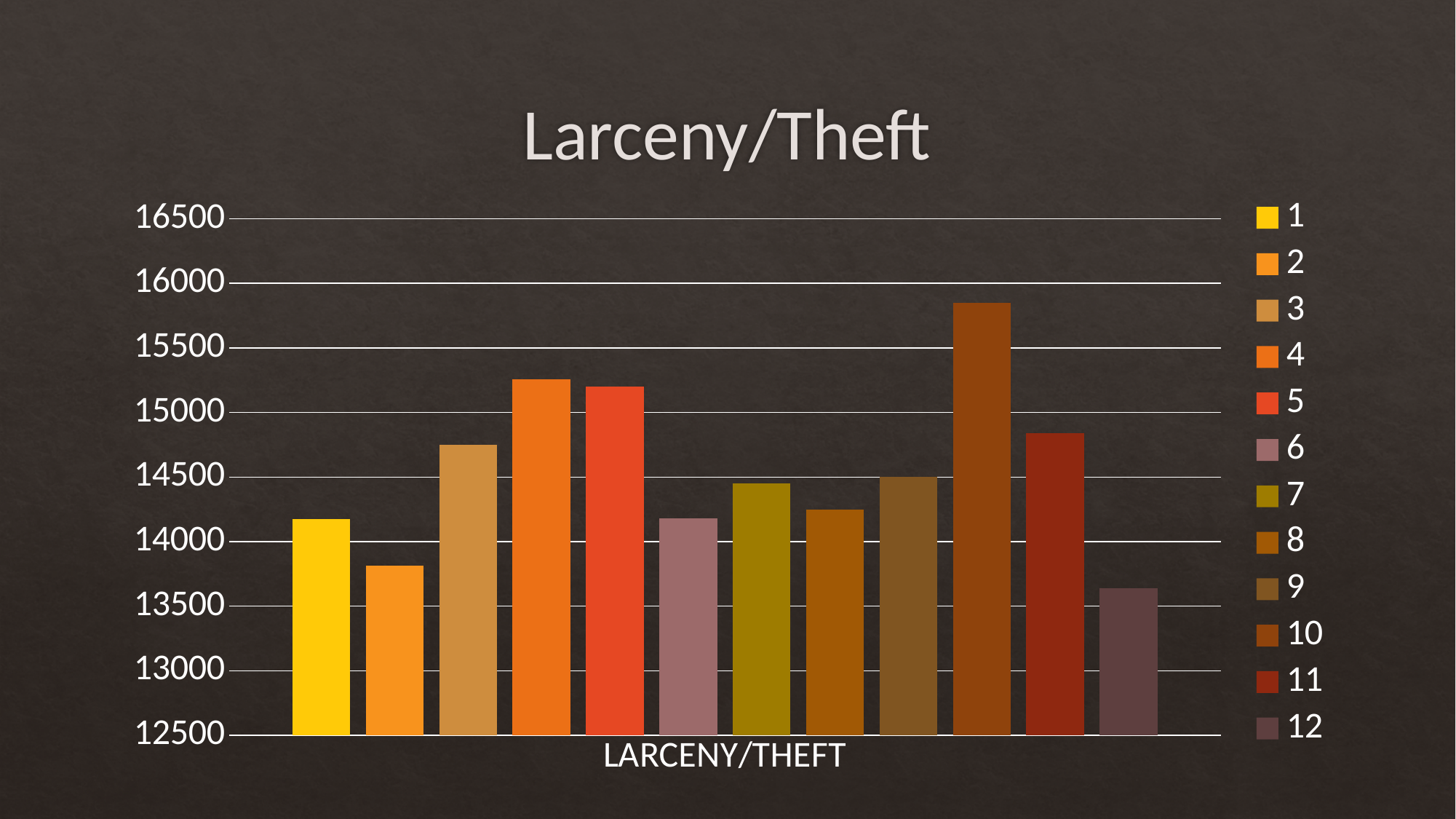

# Larceny/Theft

### Chart

| Category |  |  |  |  |  |  |  |  |  |  |  |  |
|---|---|---|---|---|---|---|---|---|---|---|---|---|
| LARCENY/THEFT | 14172.0 | 13813.0 | 14748.0 | 15257.0 | 15201.0 | 14178.0 | 14450.0 | 14248.0 | 14500.0 | 15852.0 | 14840.0 | 13641.0 |